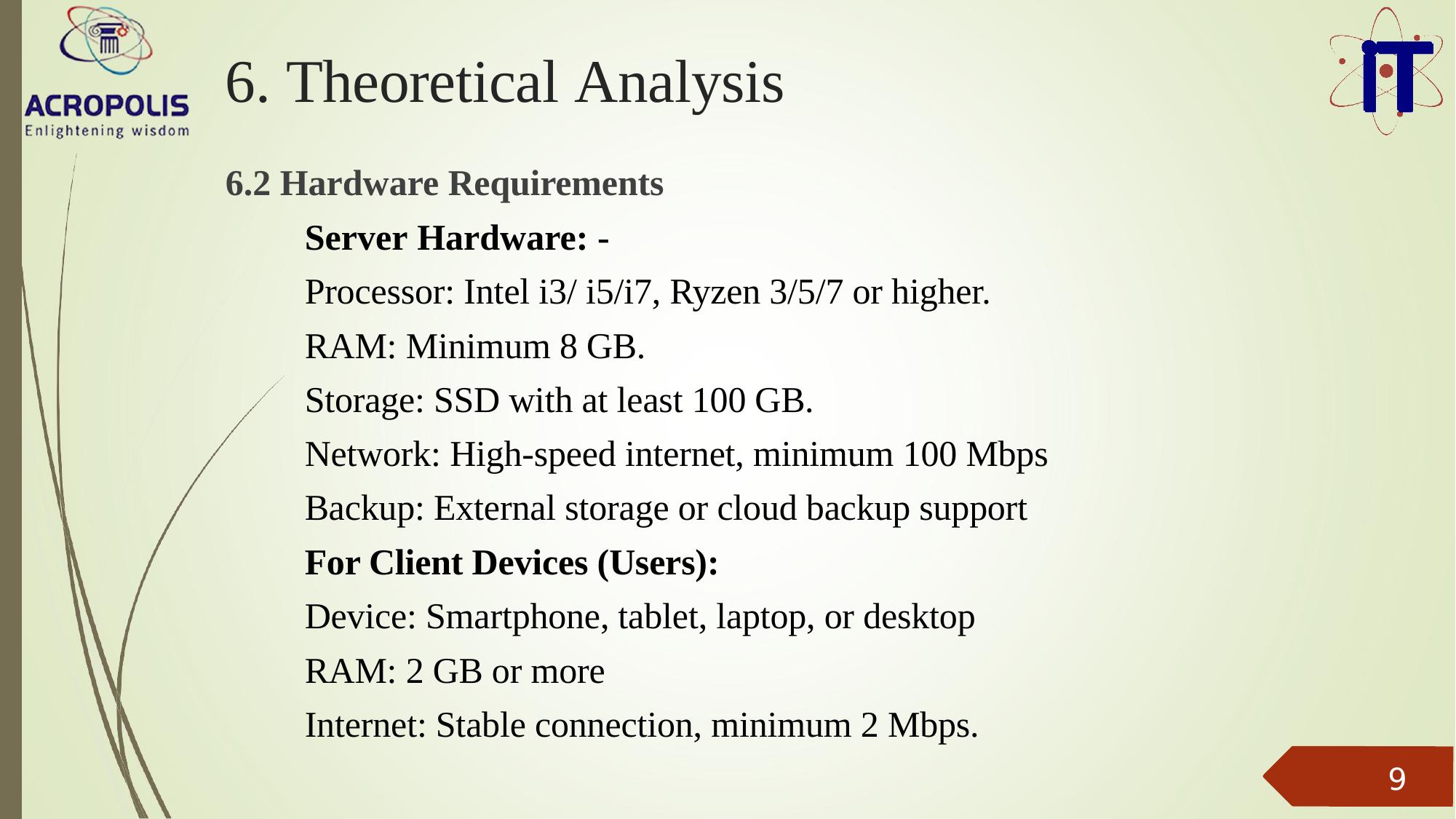

# 6. Theoretical Analysis
6.2 Hardware Requirements
Server Hardware: -
Processor: Intel i3/ i5/i7, Ryzen 3/5/7 or higher.
RAM: Minimum 8 GB.
Storage: SSD with at least 100 GB.
Network: High-speed internet, minimum 100 Mbps
Backup: External storage or cloud backup support
For Client Devices (Users):
Device: Smartphone, tablet, laptop, or desktop
RAM: 2 GB or more
Internet: Stable connection, minimum 2 Mbps.

9